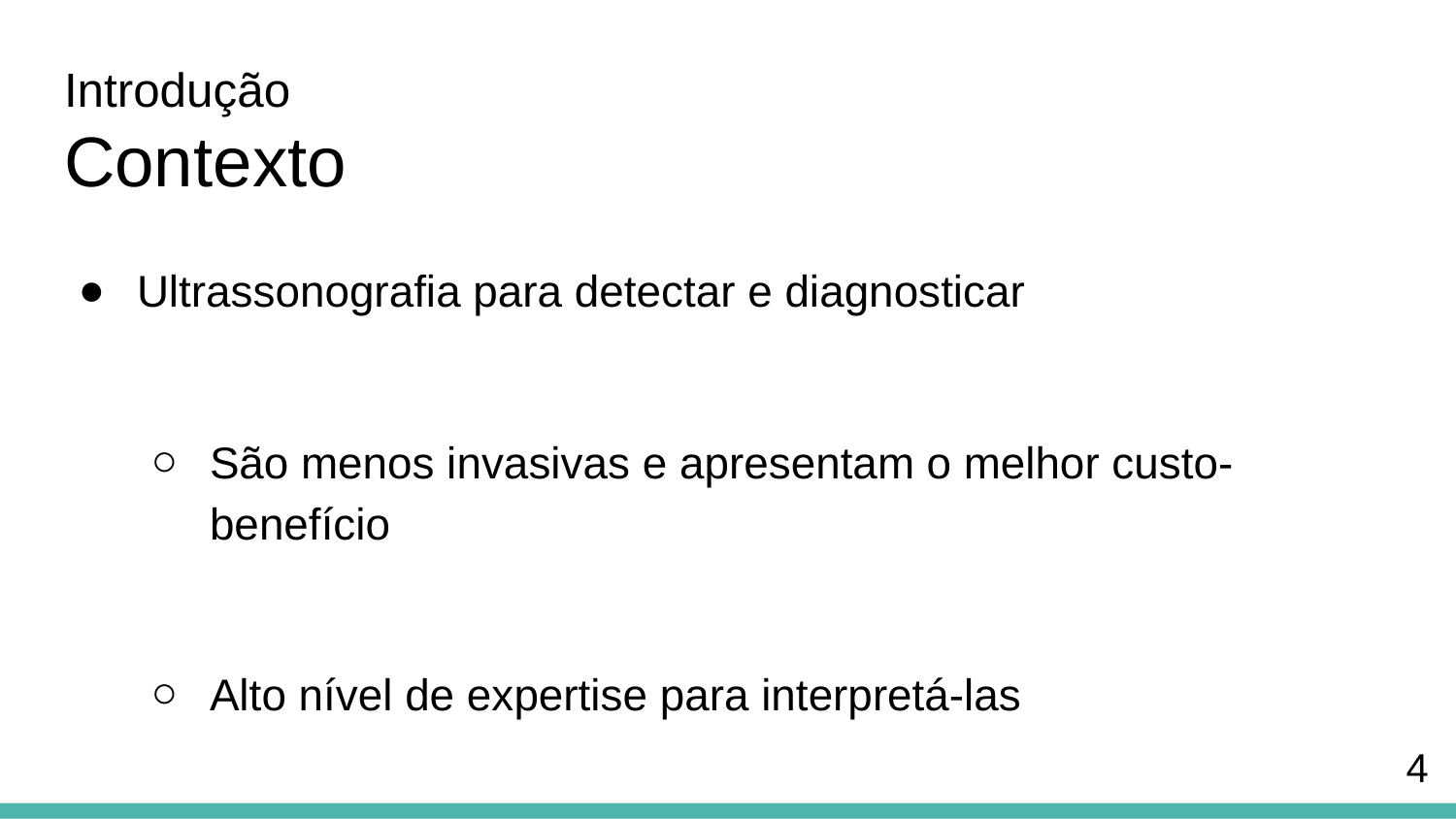

# Introdução
Contexto
Ultrassonografia para detectar e diagnosticar

São menos invasivas e apresentam o melhor custo-benefício

Alto nível de expertise para interpretá-las

4